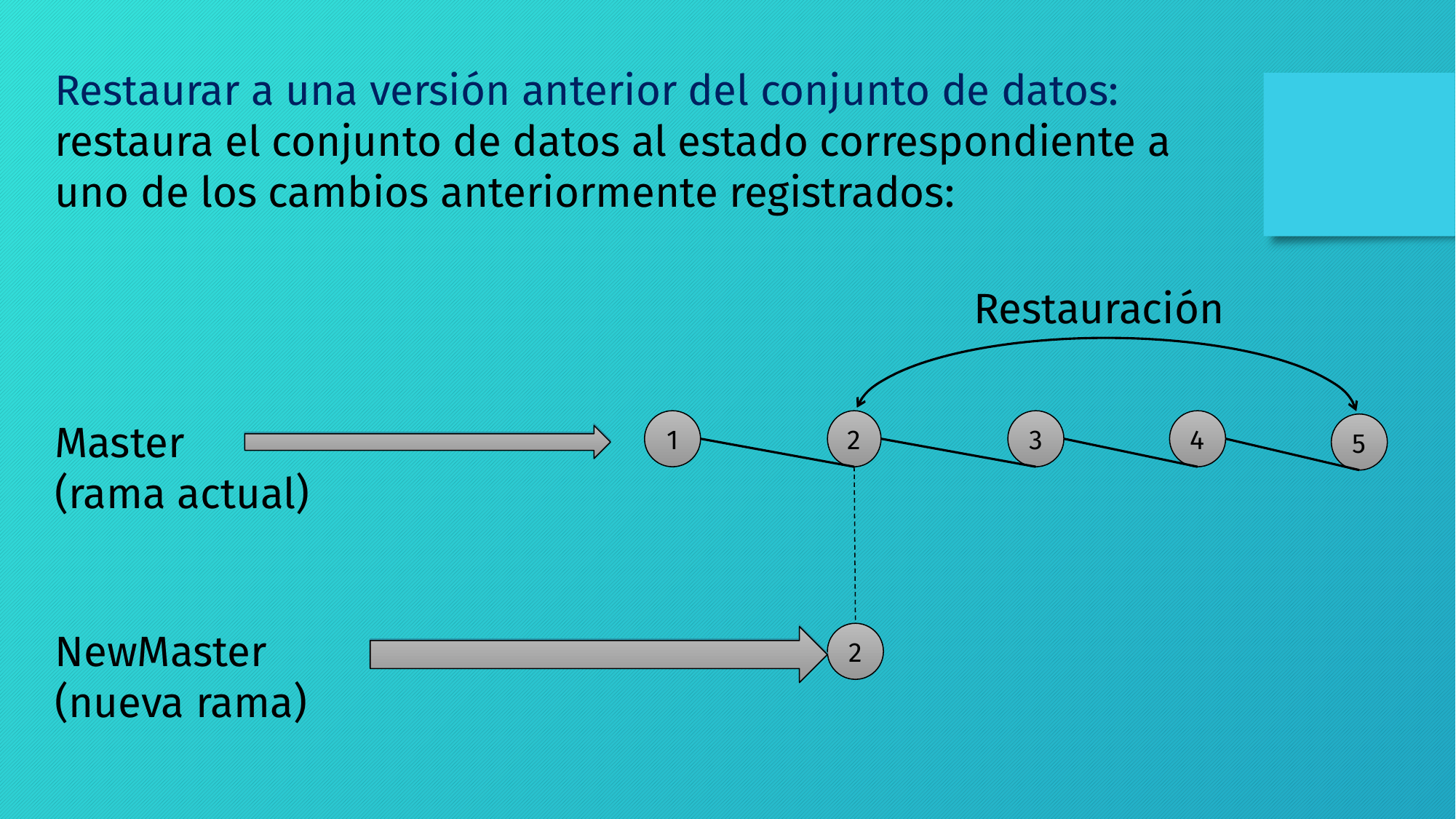

Restaurar a una versión anterior del conjunto de datos: restaura el conjunto de datos al estado correspondiente a uno de los cambios anteriormente registrados:
Restauración

Master
(rama actual)
2
4
1
3
5

NewMaster
(nueva rama)
2